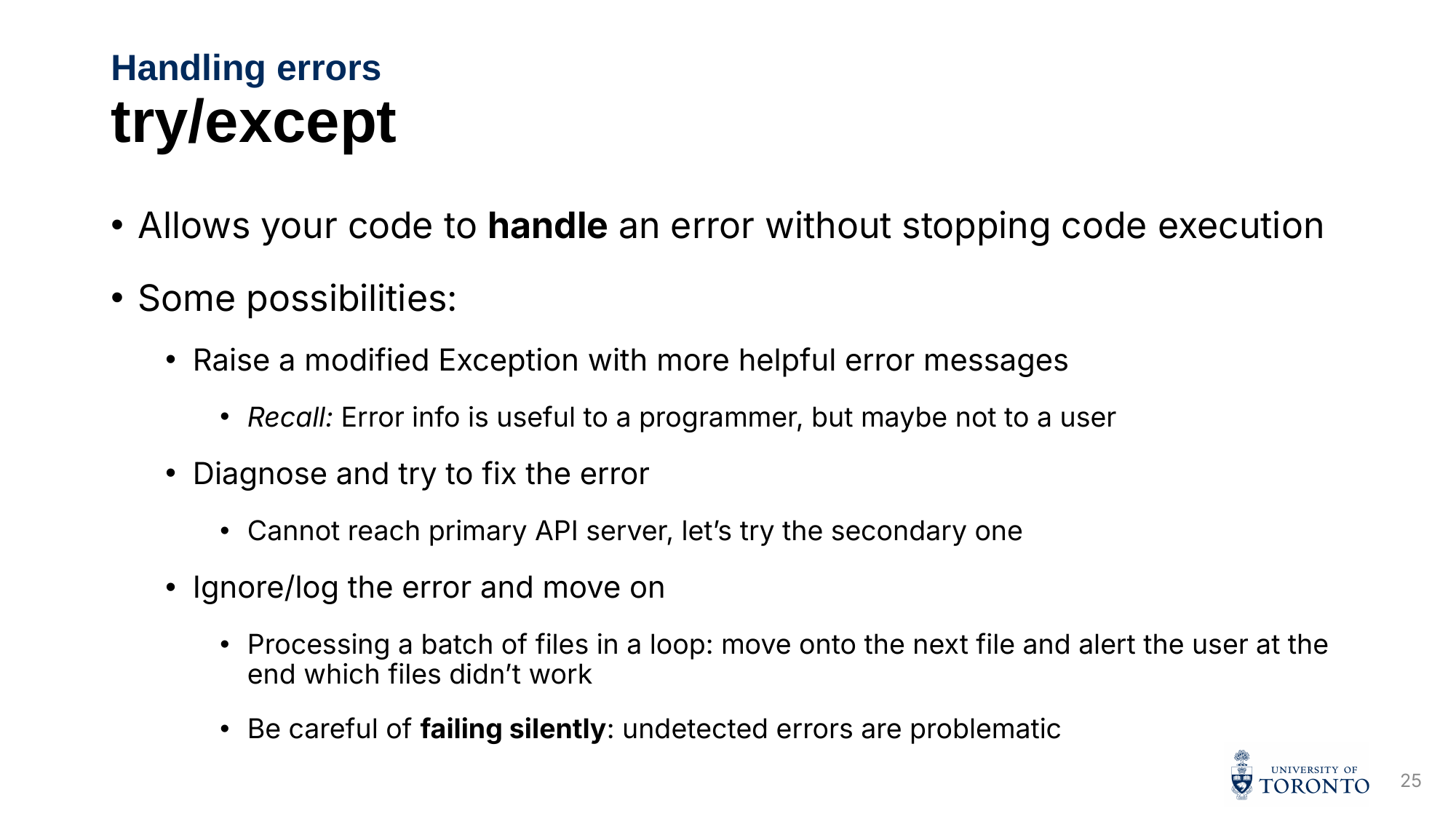

# try/except
Handling errors
Allows your code to handle an error without stopping code execution
Some possibilities:
Raise a modified Exception with more helpful error messages
Recall: Error info is useful to a programmer, but maybe not to a user
Diagnose and try to fix the error
Cannot reach primary API server, let’s try the secondary one
Ignore/log the error and move on
Processing a batch of files in a loop: move onto the next file and alert the user at the end which files didn’t work
Be careful of failing silently: undetected errors are problematic
25